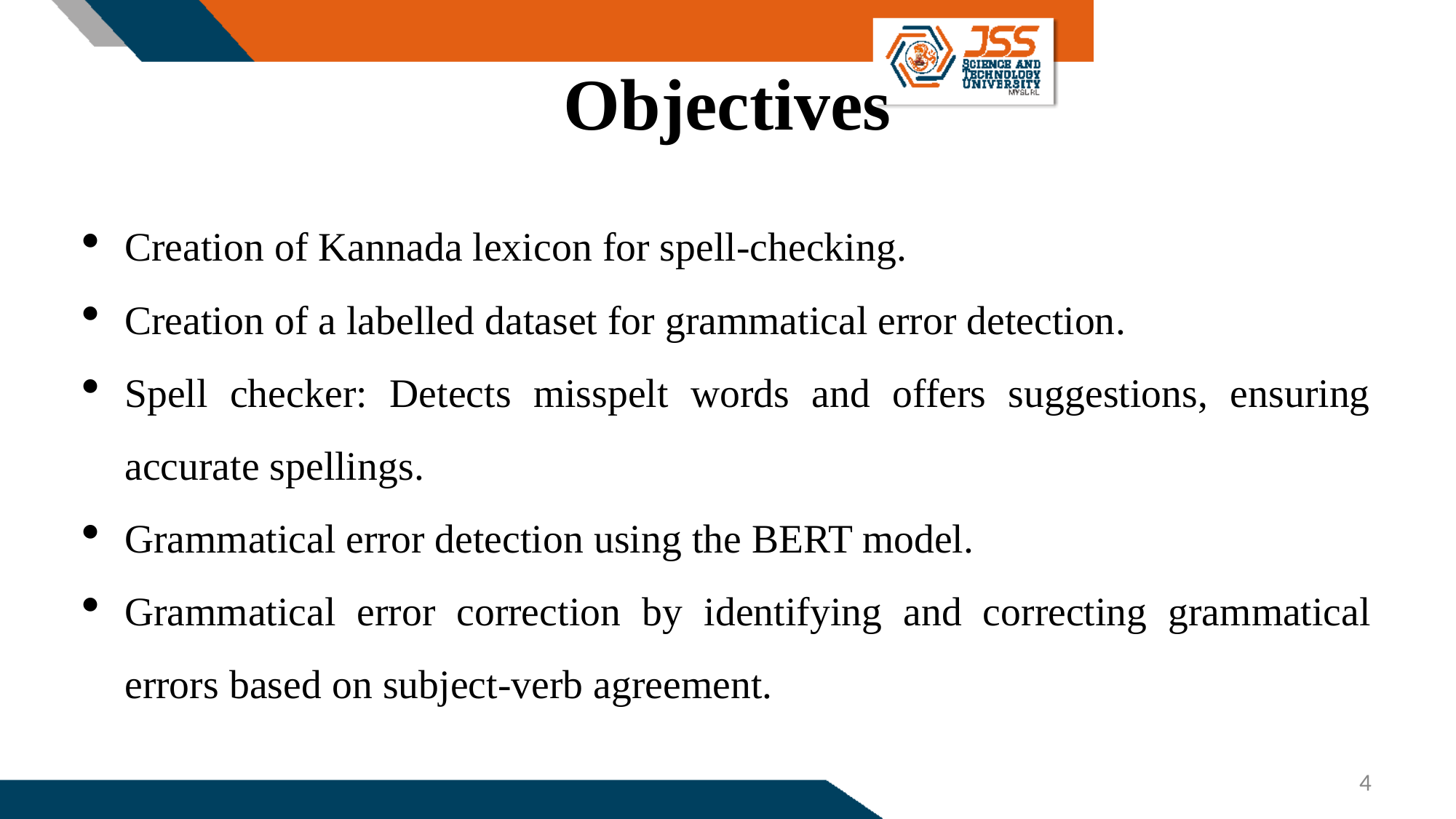

# Objectives

Creation of Kannada lexicon for spell-checking.
Creation of a labelled dataset for grammatical error detection.
Spell checker: Detects misspelt words and offers suggestions, ensuring accurate spellings.
Grammatical error detection using the BERT model.
Grammatical error correction by identifying and correcting grammatical errors based on subject-verb agreement.
4